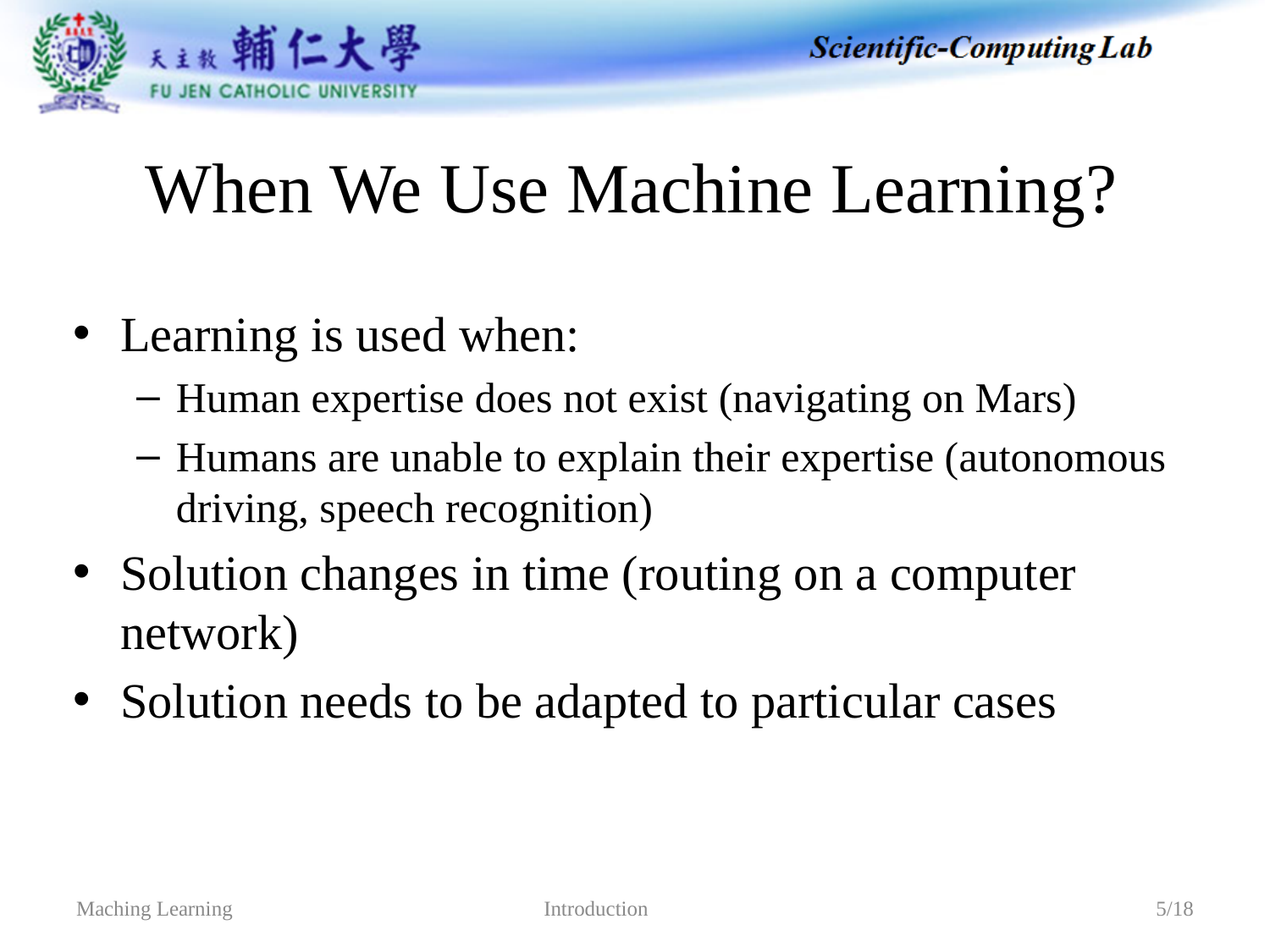

# When We Use Machine Learning?
Learning is used when:
Human expertise does not exist (navigating on Mars)
Humans are unable to explain their expertise (autonomous driving, speech recognition)
Solution changes in time (routing on a computer network)
Solution needs to be adapted to particular cases
Introduction
Maching Learning
5/18